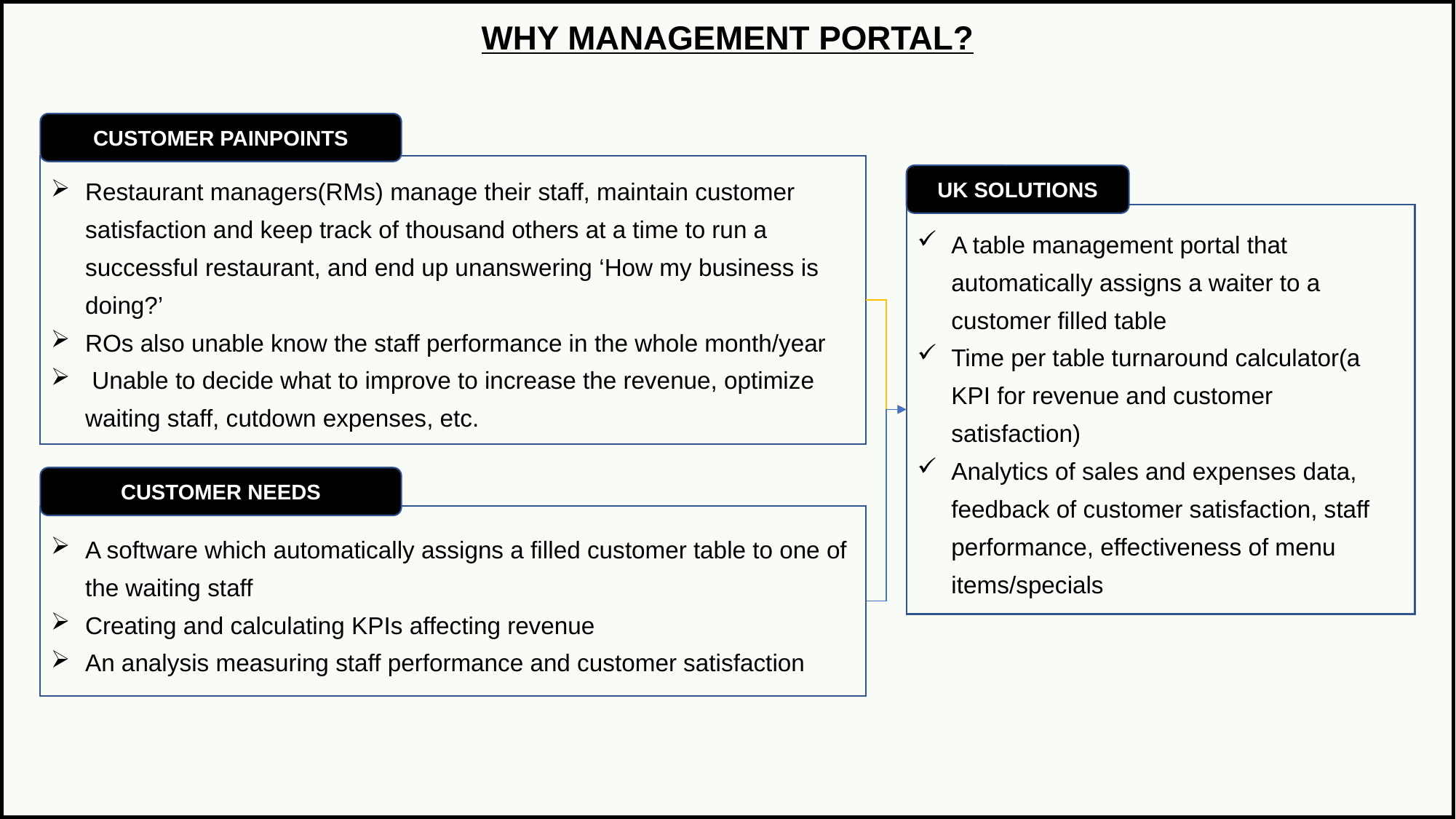

WHY MANAGEMENT PORTAL?
CUSTOMER PAINPOINTS
Restaurant managers(RMs) manage their staff, maintain customer satisfaction and keep track of thousand others at a time to run a successful restaurant, and end up unanswering ‘How my business is doing?’
ROs also unable know the staff performance in the whole month/year
 Unable to decide what to improve to increase the revenue, optimize waiting staff, cutdown expenses, etc.
UK SOLUTIONS
A table management portal that automatically assigns a waiter to a customer filled table
Time per table turnaround calculator(a KPI for revenue and customer satisfaction)
Analytics of sales and expenses data, feedback of customer satisfaction, staff performance, effectiveness of menu items/specials
CUSTOMER NEEDS
A software which automatically assigns a filled customer table to one of the waiting staff
Creating and calculating KPIs affecting revenue
An analysis measuring staff performance and customer satisfaction